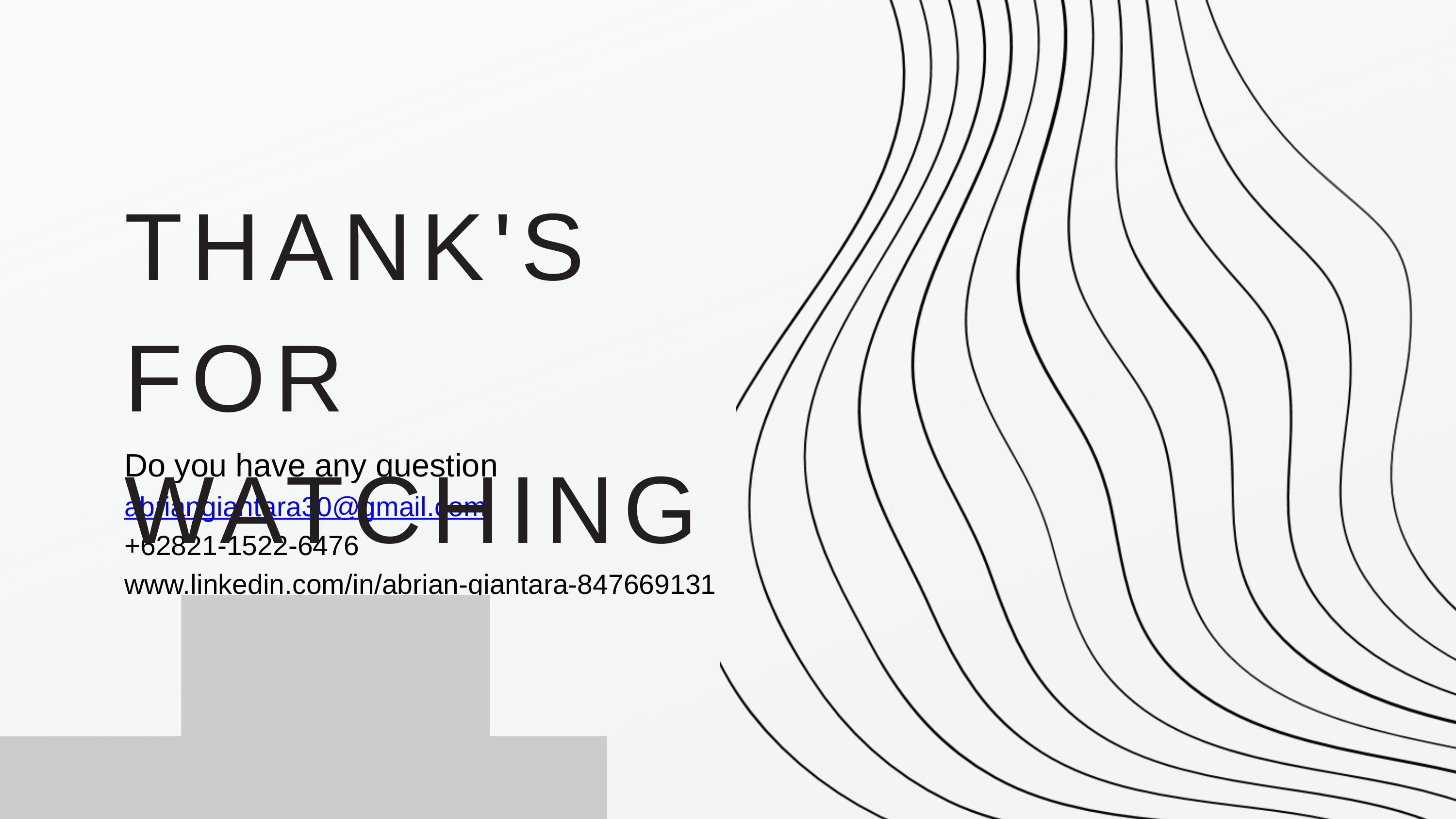

THANK'S FOR WATCHING
Do you have any question
abriangiantara30@gmail.com
+62821-1522-6476
www.linkedin.com/in/abrian-giantara-847669131